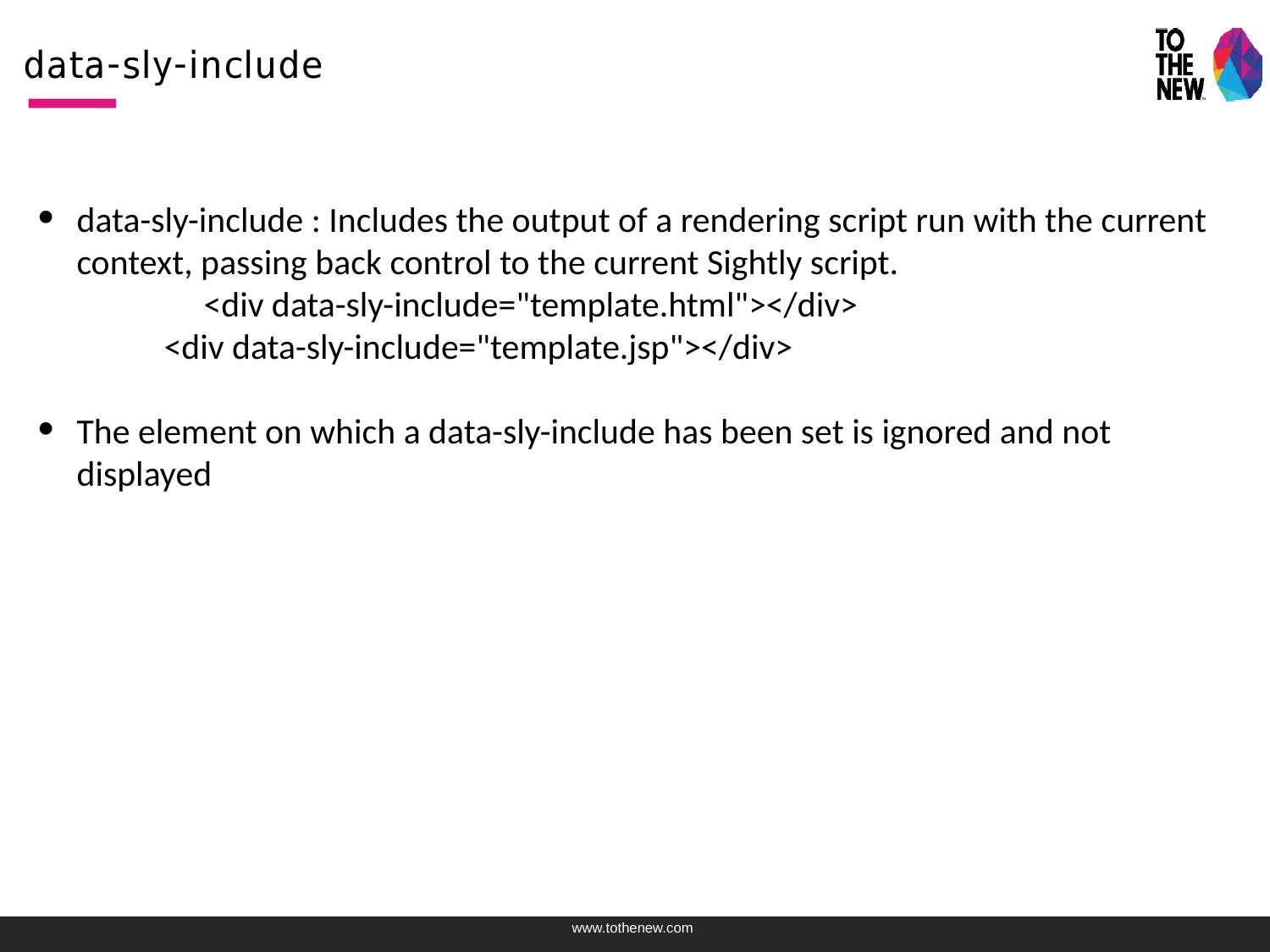

data-sly-include

data-sly-include : Includes the output of a rendering script run with the current context, passing back control to the current Sightly script.
	<div data-sly-include="template.html"></div>
	<div data-sly-include="template.jsp"></div>
The element on which a data-sly-include has been set is ignored and not displayed